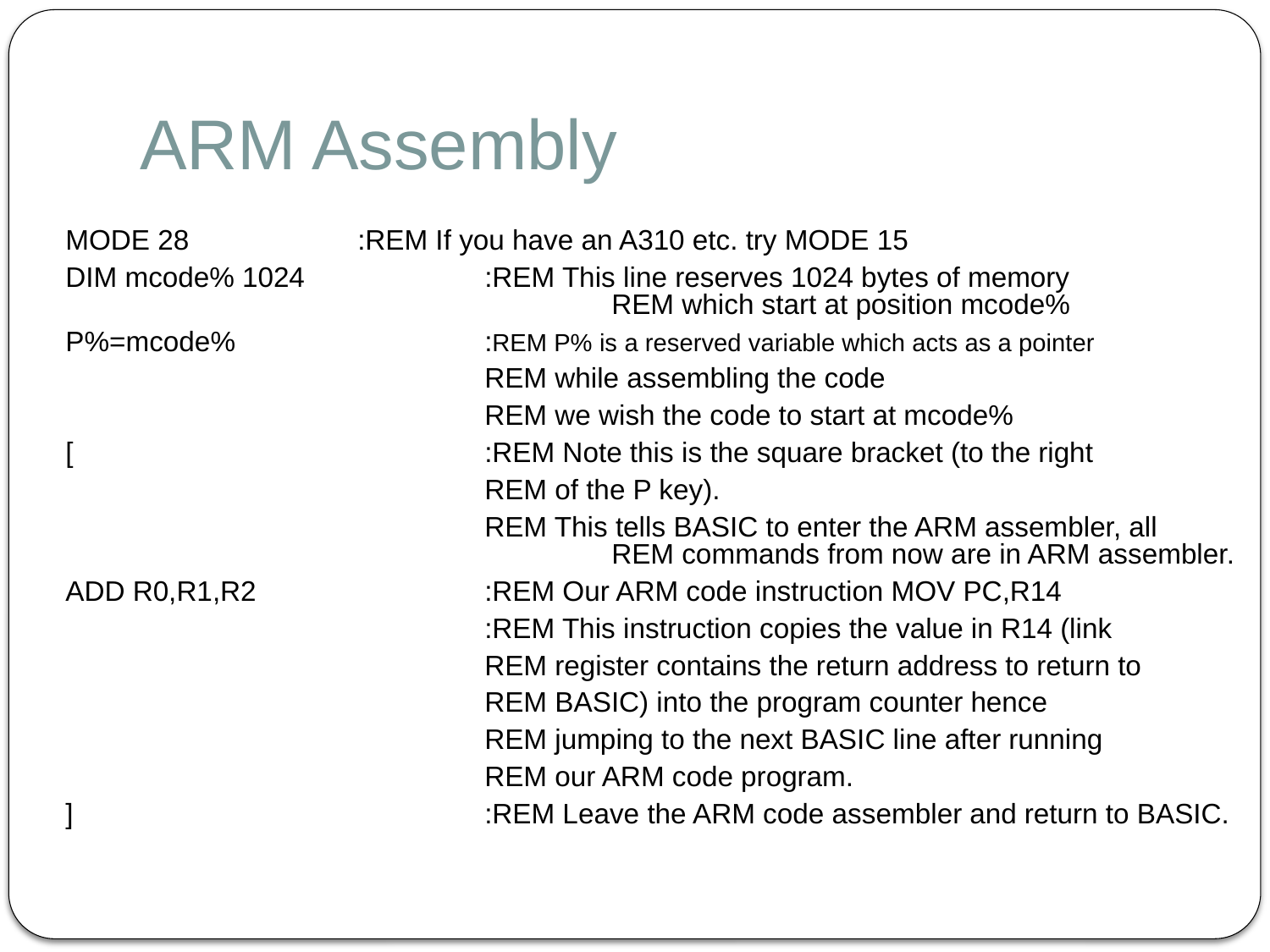

# ARM Assembly
MODE 28 		:REM If you have an A310 etc. try MODE 15
DIM mcode% 1024		:REM This line reserves 1024 bytes of memory 			 	 	REM which start at position mcode%
P%=mcode% 		:REM P% is a reserved variable which acts as a pointer
				REM while assembling the code
				REM we wish the code to start at mcode%
[ 				:REM Note this is the square bracket (to the right
				REM of the P key).
				REM This tells BASIC to enter the ARM assembler, all 				REM commands from now are in ARM assembler.
ADD R0,R1,R2 		:REM Our ARM code instruction MOV PC,R14
				:REM This instruction copies the value in R14 (link
				REM register contains the return address to return to
				REM BASIC) into the program counter hence
				REM jumping to the next BASIC line after running
				REM our ARM code program.
] 				:REM Leave the ARM code assembler and return to BASIC.